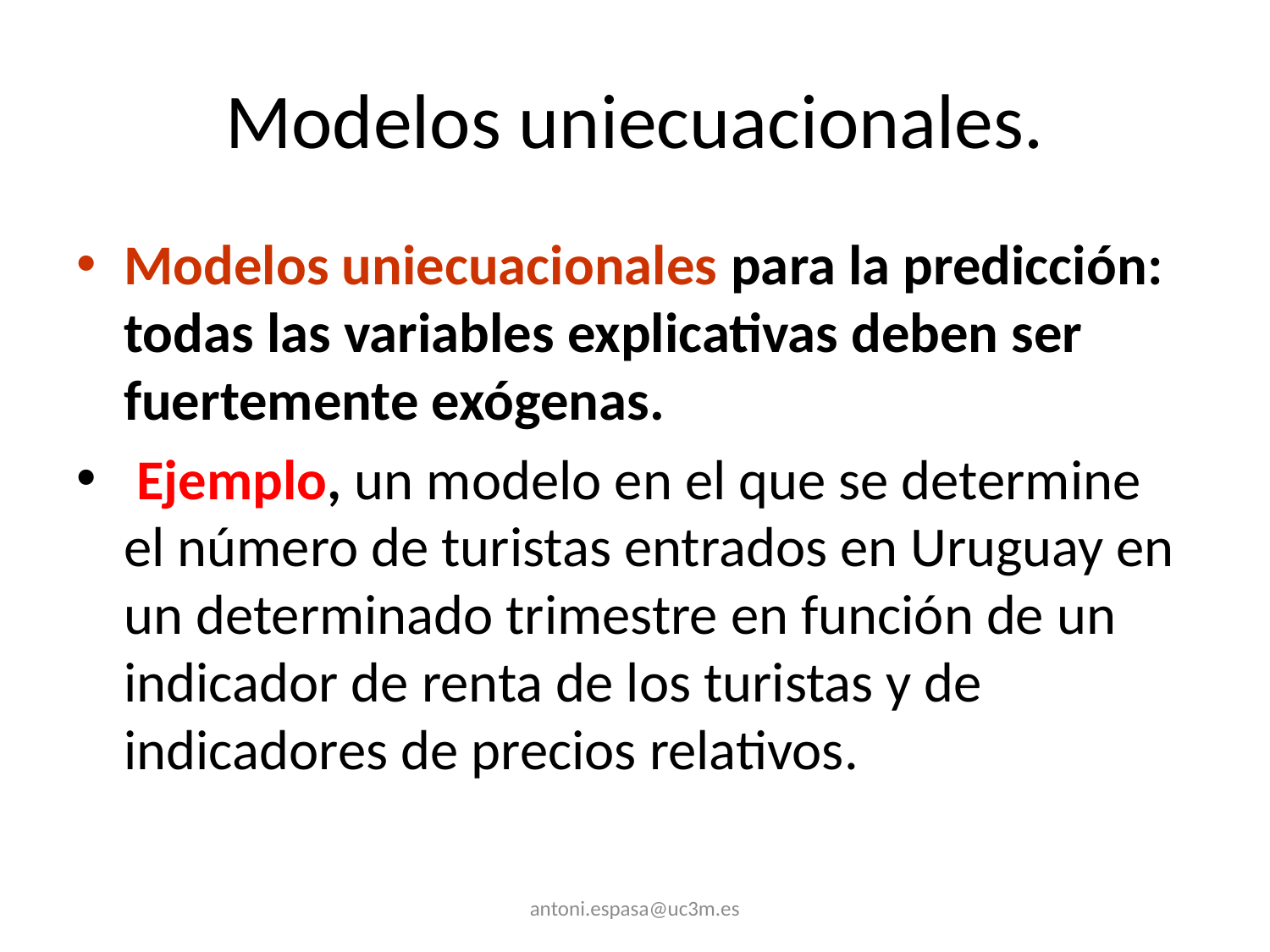

# Modelos uniecuacionales.
Modelos uniecuacionales para la predicción: todas las variables explicativas deben ser fuertemente exógenas.
 Ejemplo, un modelo en el que se determine el número de turistas entrados en Uruguay en un determinado trimestre en función de un indicador de renta de los turistas y de indicadores de precios relativos.

antoni.espasa@uc3m.es